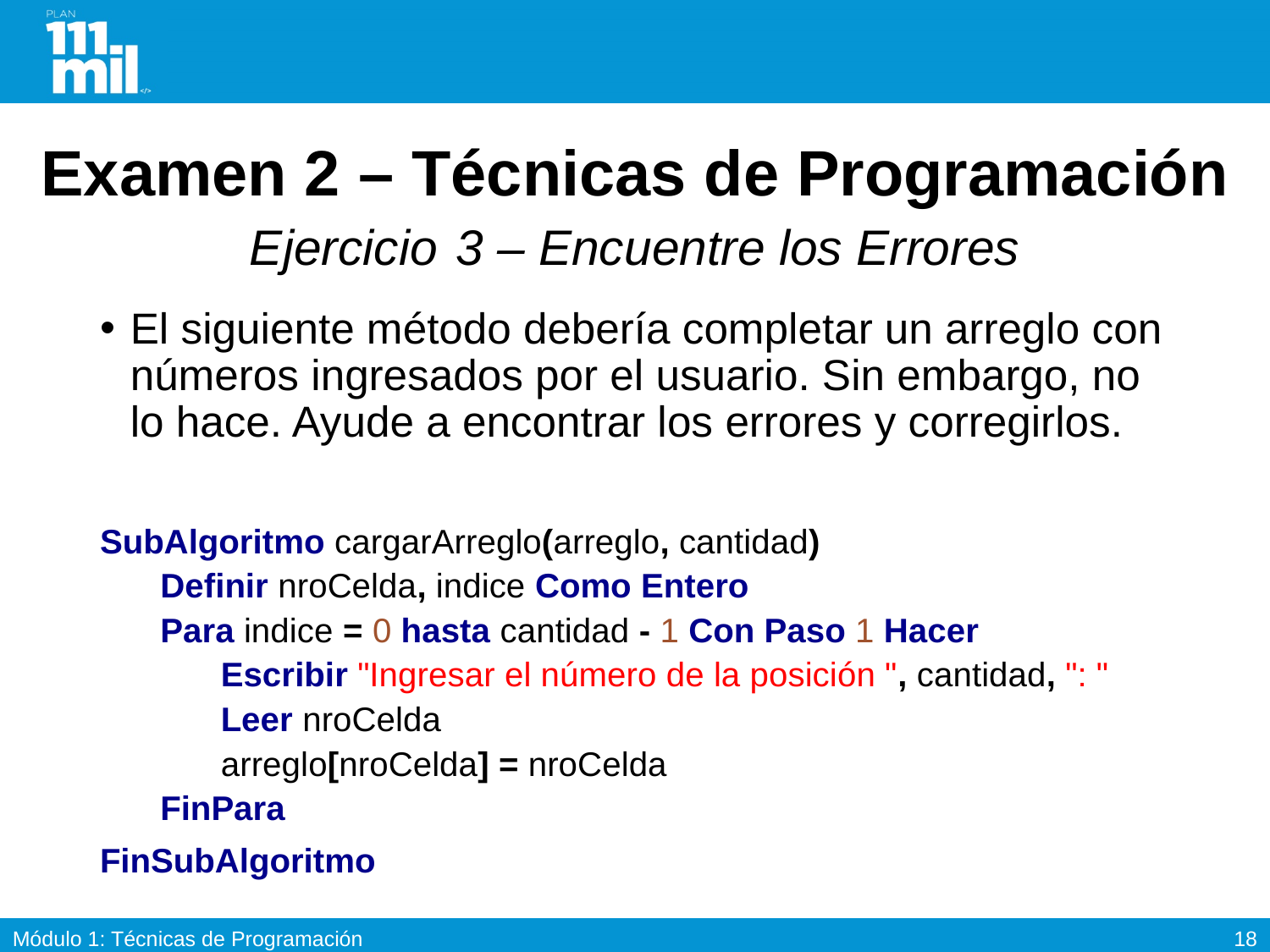

# Examen 2 – Técnicas de Programación Ejercicio 3 – Encuentre los Errores
El siguiente método debería completar un arreglo con números ingresados por el usuario. Sin embargo, no lo hace. Ayude a encontrar los errores y corregirlos.

SubAlgoritmo cargarArreglo(arreglo, cantidad)
Definir nroCelda, indice Como Entero
Para indice = 0 hasta cantidad - 1 Con Paso 1 Hacer
Escribir "Ingresar el número de la posición ", cantidad, ": "
Leer nroCelda
arreglo[nroCelda] = nroCelda
FinPara
FinSubAlgoritmo
18
Módulo 1: Técnicas de Programación